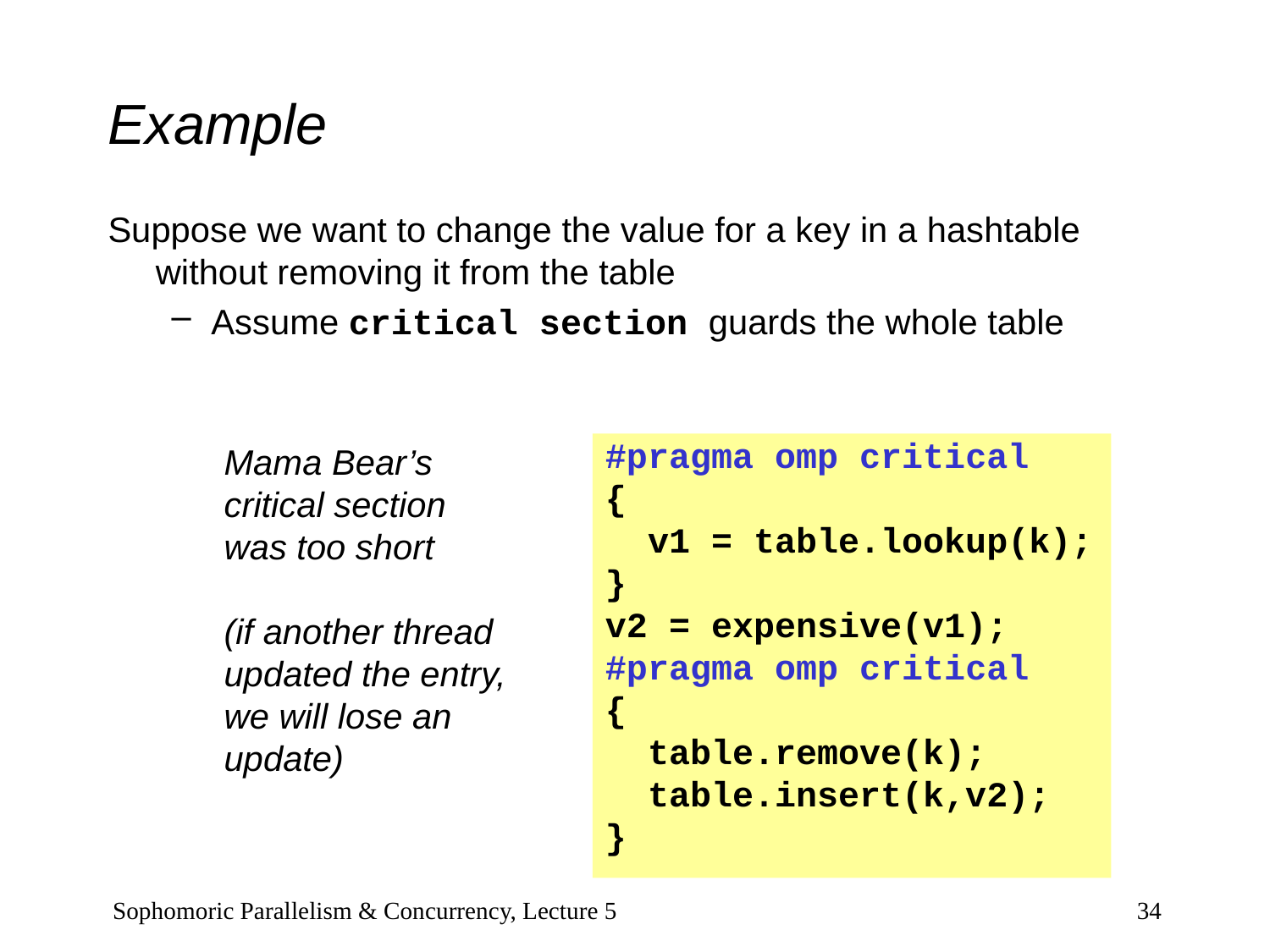

# Example
Suppose we want to change the value for a key in a hashtable without removing it from the table
Assume critical section guards the whole table
Mama Bear’s critical section was too short

(if another thread  updated the entry, we will lose an update)
#pragma omp critical
{
  v1 = table.lookup(k);
}
v2 = expensive(v1);
#pragma omp critical
{
  table.remove(k);
  table.insert(k,v2);
}
Sophomoric Parallelism & Concurrency, Lecture 5
34